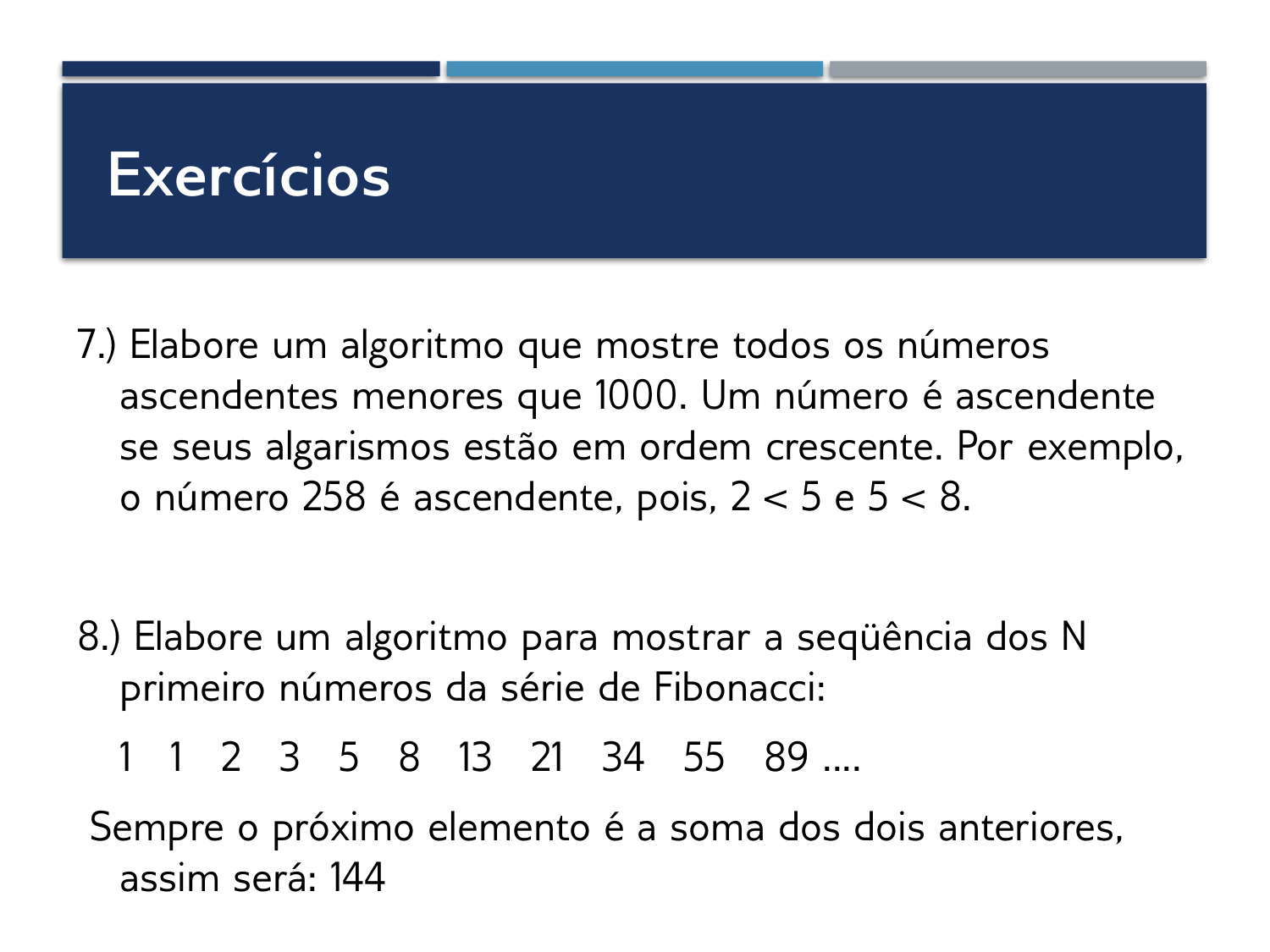

Exercícios
7.) Elabore um algoritmo que mostre todos os números ascendentes menores que 1000. Um número é ascendente se seus algarismos estão em ordem crescente. Por exemplo, o número 258 é ascendente, pois, 2 < 5 e 5 < 8.

8.) Elabore um algoritmo para mostrar a seqüência dos N primeiro números da série de Fibonacci:
 	1   1   2   3   5   8   13   21   34   55   89 ....
 Sempre o próximo elemento é a soma dos dois anteriores, assim será: 144